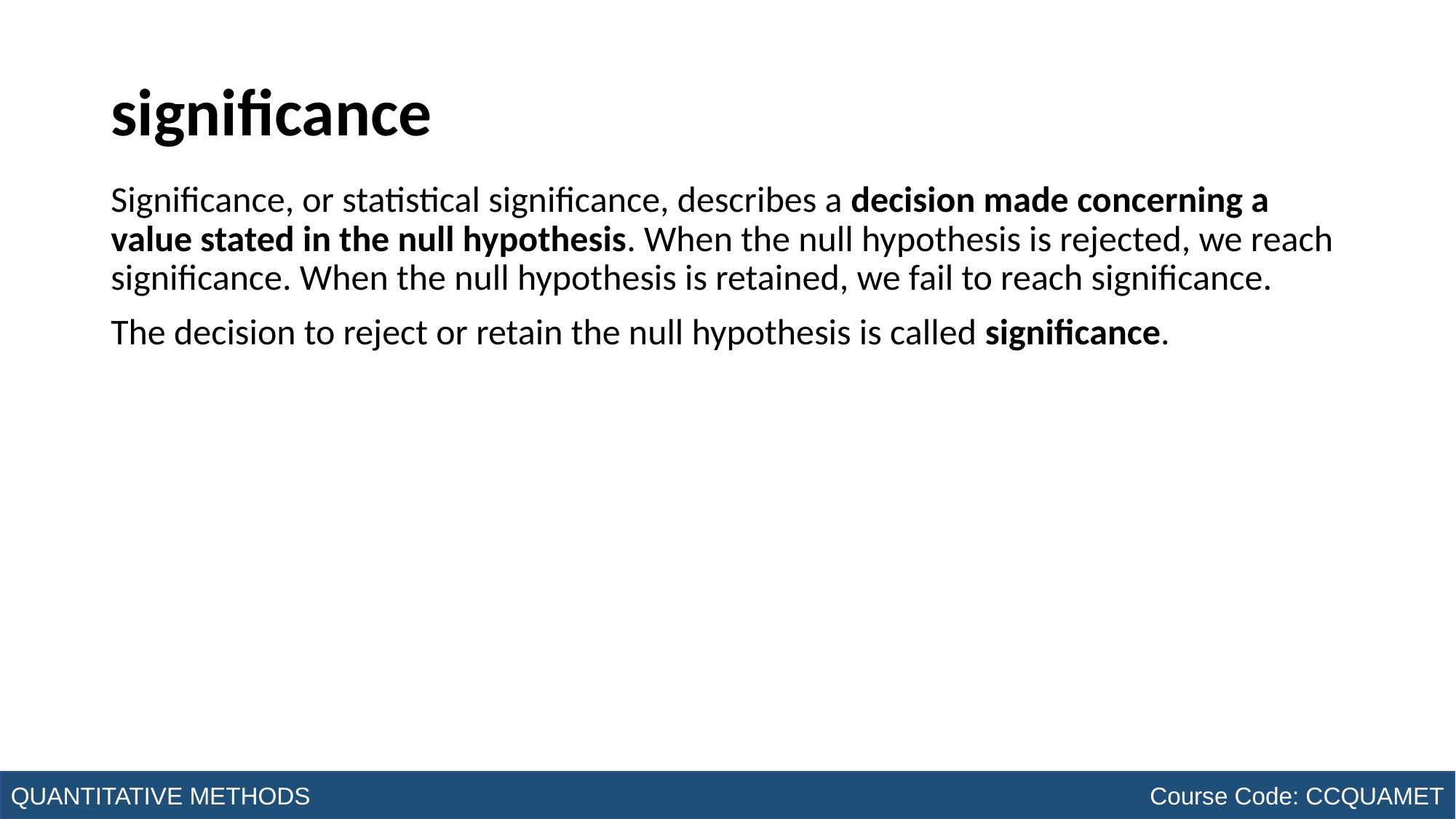

# significance
Significance, or statistical significance, describes a decision made concerning a value stated in the null hypothesis. When the null hypothesis is rejected, we reach significance. When the null hypothesis is retained, we fail to reach significance.
The decision to reject or retain the null hypothesis is called significance.

Joseph Marvin R. Imperial
QUANTITATIVE METHODS
NU College of Computing and Information Technologies
Course Code: CCQUAMET